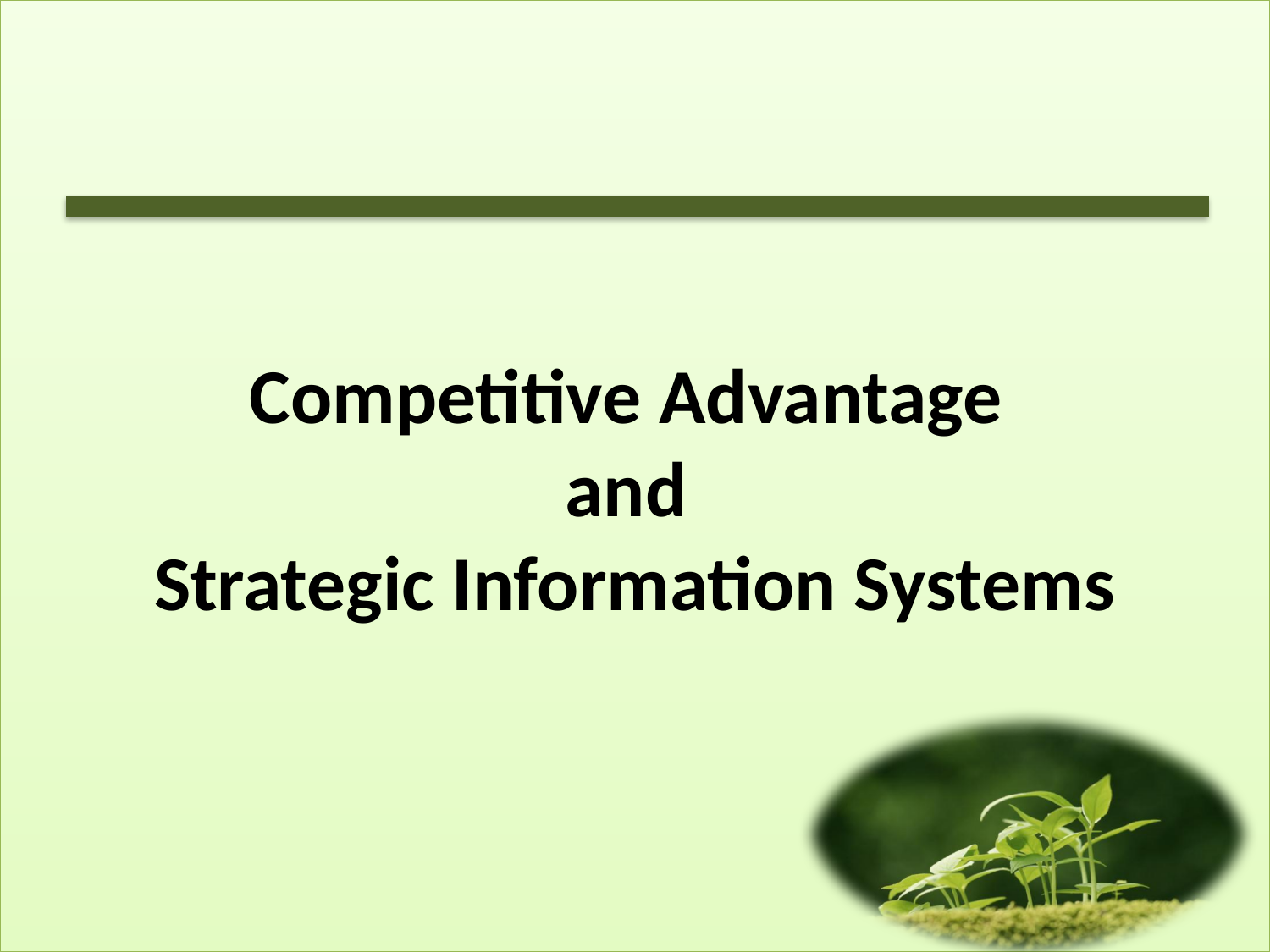

# Competitive Advantage and Strategic Information Systems